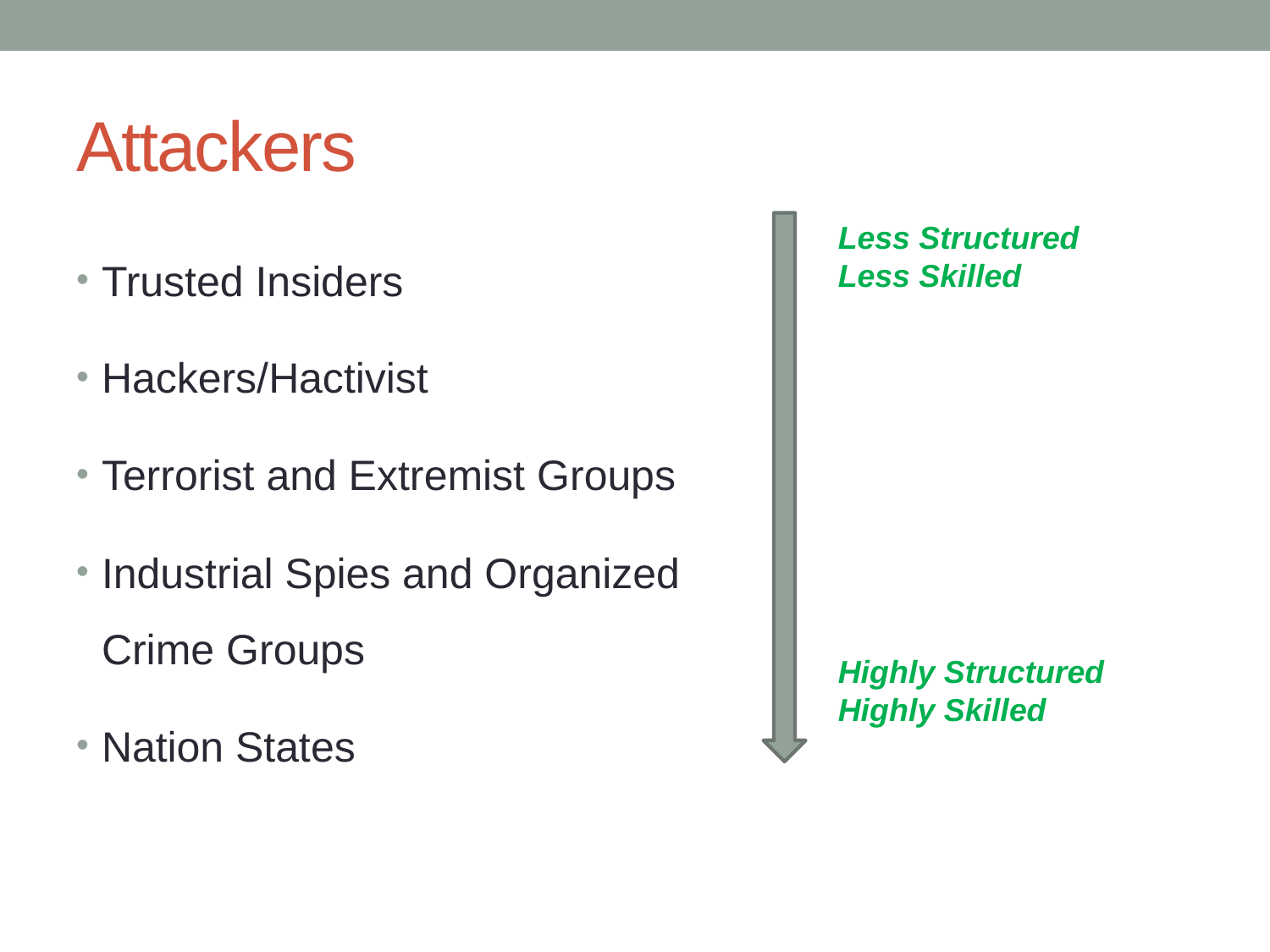

# Attackers
Less Structured
Less Skilled

Trusted Insiders
Hackers/Hactivist
Terrorist and Extremist Groups
Industrial Spies and Organized Crime Groups
Nation States
Highly Structured
Highly Skilled